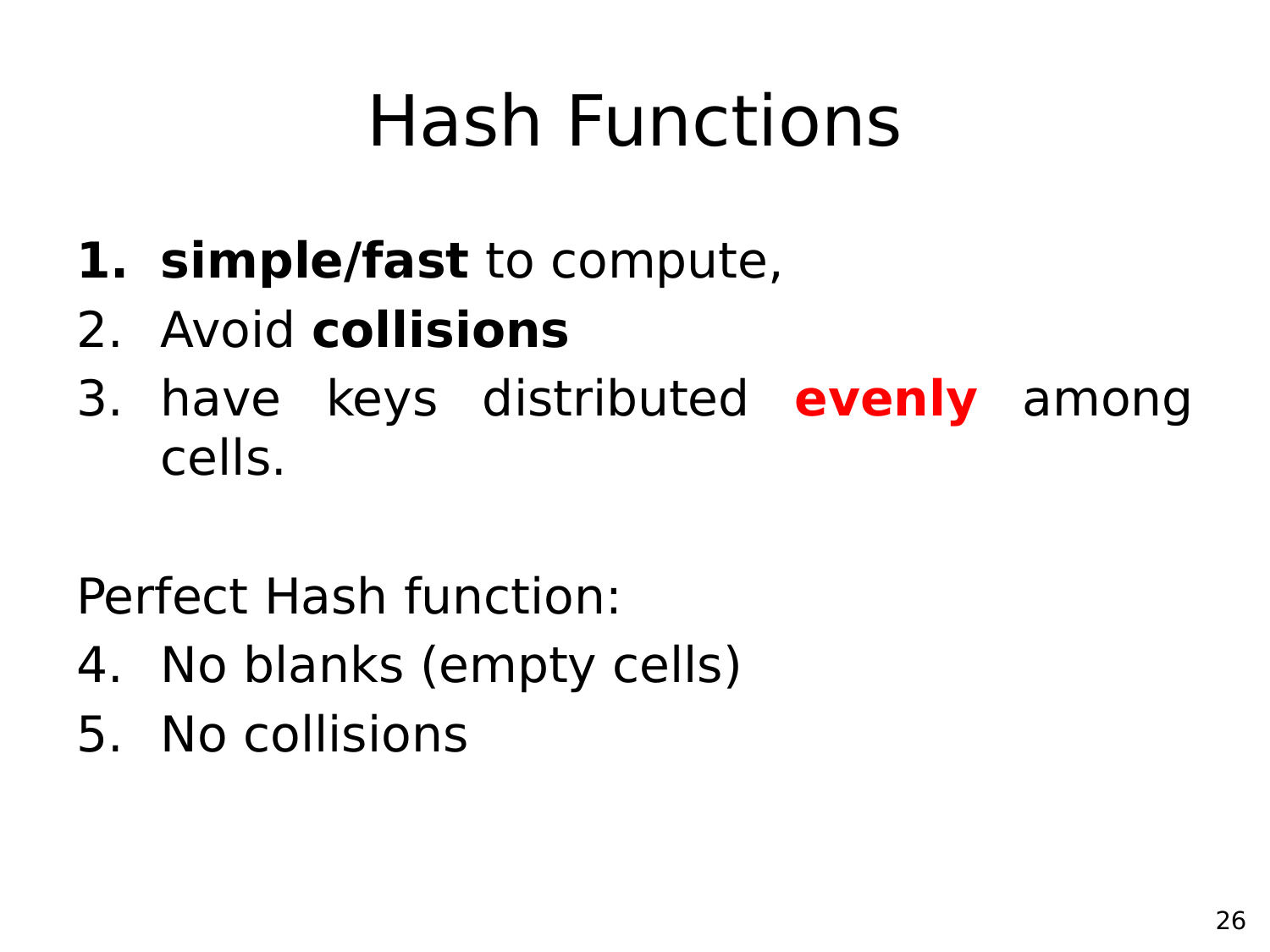

# Hash Functions
simple/fast to compute,
Avoid collisions
have keys distributed evenly among cells.

Perfect Hash function:
No blanks (empty cells)
No collisions